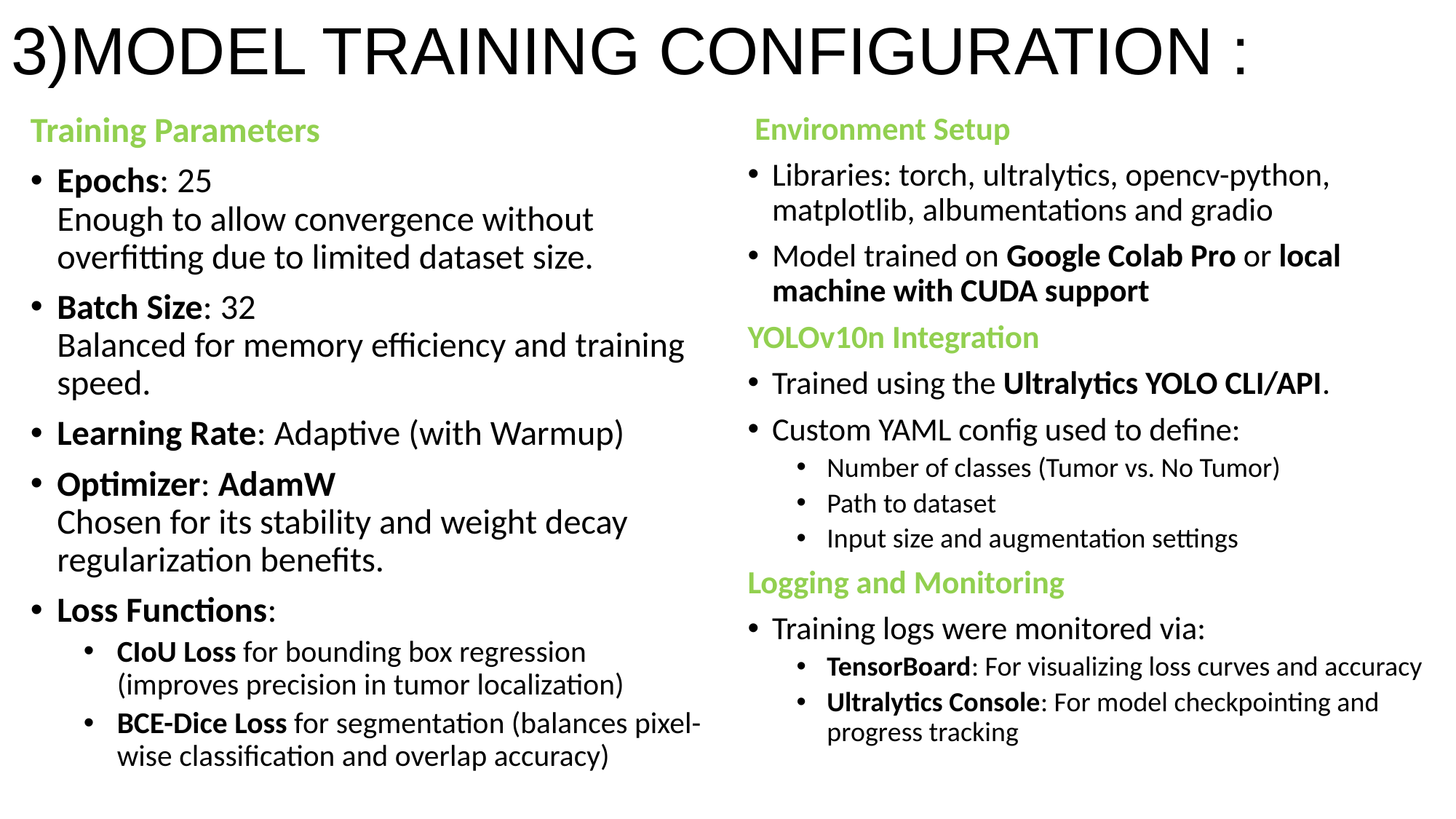

# 3)MODEL TRAINING CONFIGURATION :
 Environment Setup
Libraries: torch, ultralytics, opencv-python, matplotlib, albumentations and gradio
Model trained on Google Colab Pro or local machine with CUDA support
YOLOv10n Integration
Trained using the Ultralytics YOLO CLI/API.
Custom YAML config used to define:
Number of classes (Tumor vs. No Tumor)
Path to dataset
Input size and augmentation settings
Logging and Monitoring
Training logs were monitored via:
TensorBoard: For visualizing loss curves and accuracy
Ultralytics Console: For model checkpointing and progress tracking

Training Parameters
Epochs: 25
Enough to allow convergence without overfitting due to limited dataset size.
Batch Size: 32
Balanced for memory efficiency and training speed.
Learning Rate: Adaptive (with Warmup)
Optimizer: AdamW
Chosen for its stability and weight decay regularization benefits.
Loss Functions:
CIoU Loss for bounding box regression (improves precision in tumor localization)
BCE-Dice Loss for segmentation (balances pixel-wise classification and overlap accuracy)